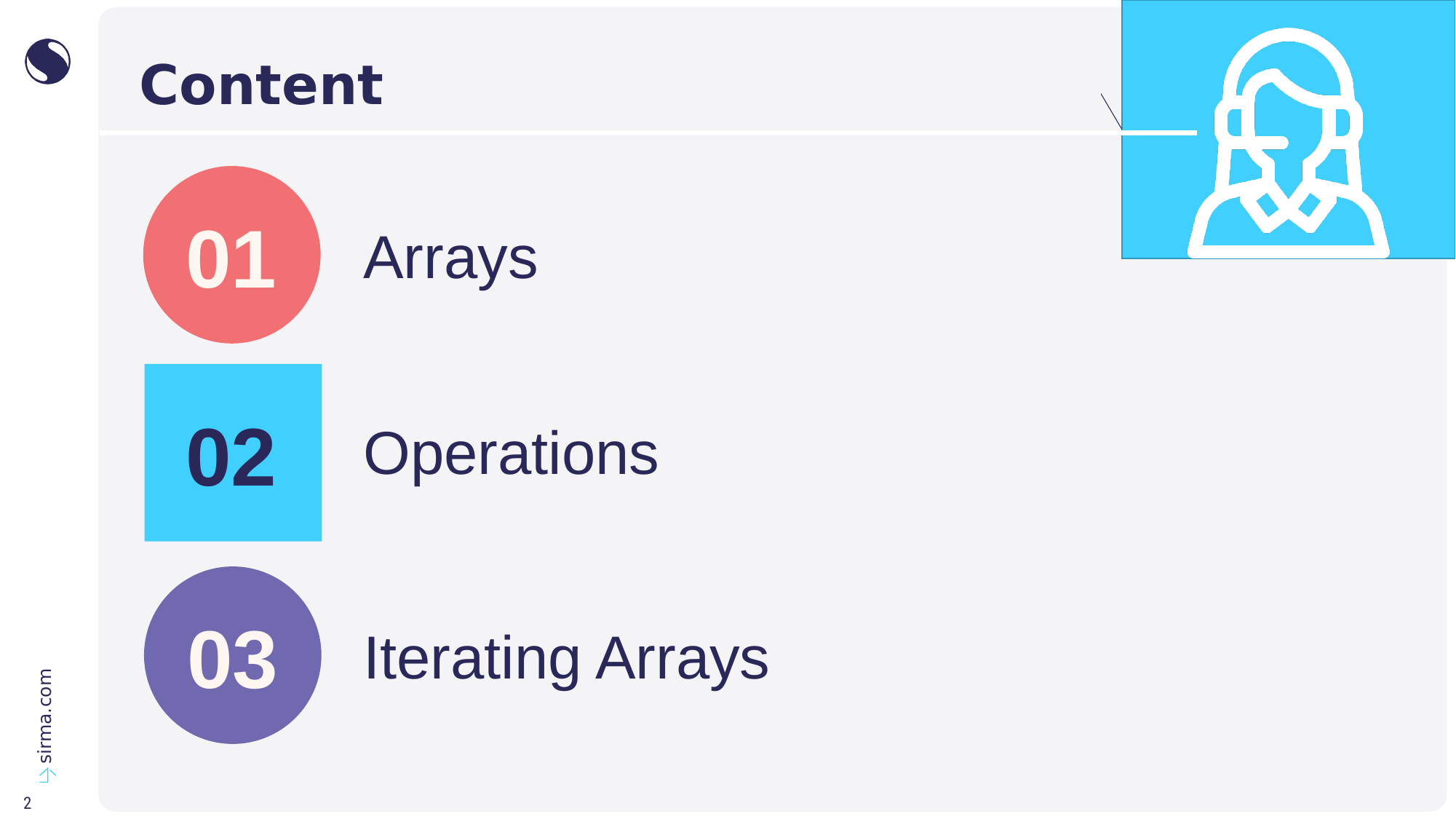

# Content

01
Arrays

02
Operations

03
Iterating Arrays